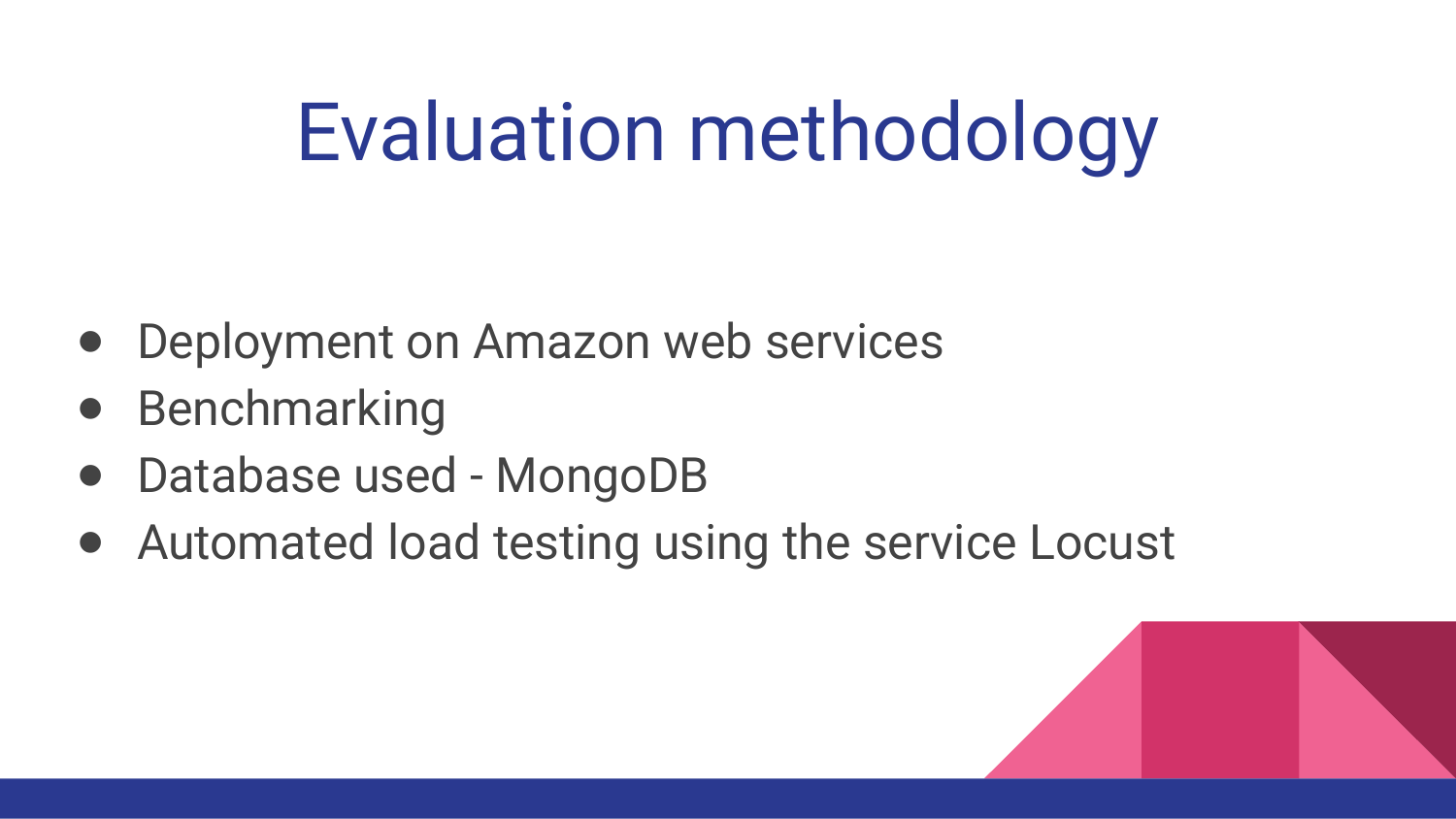

# Evaluation methodology
Deployment on Amazon web services
Benchmarking
Database used - MongoDB
Automated load testing using the service Locust